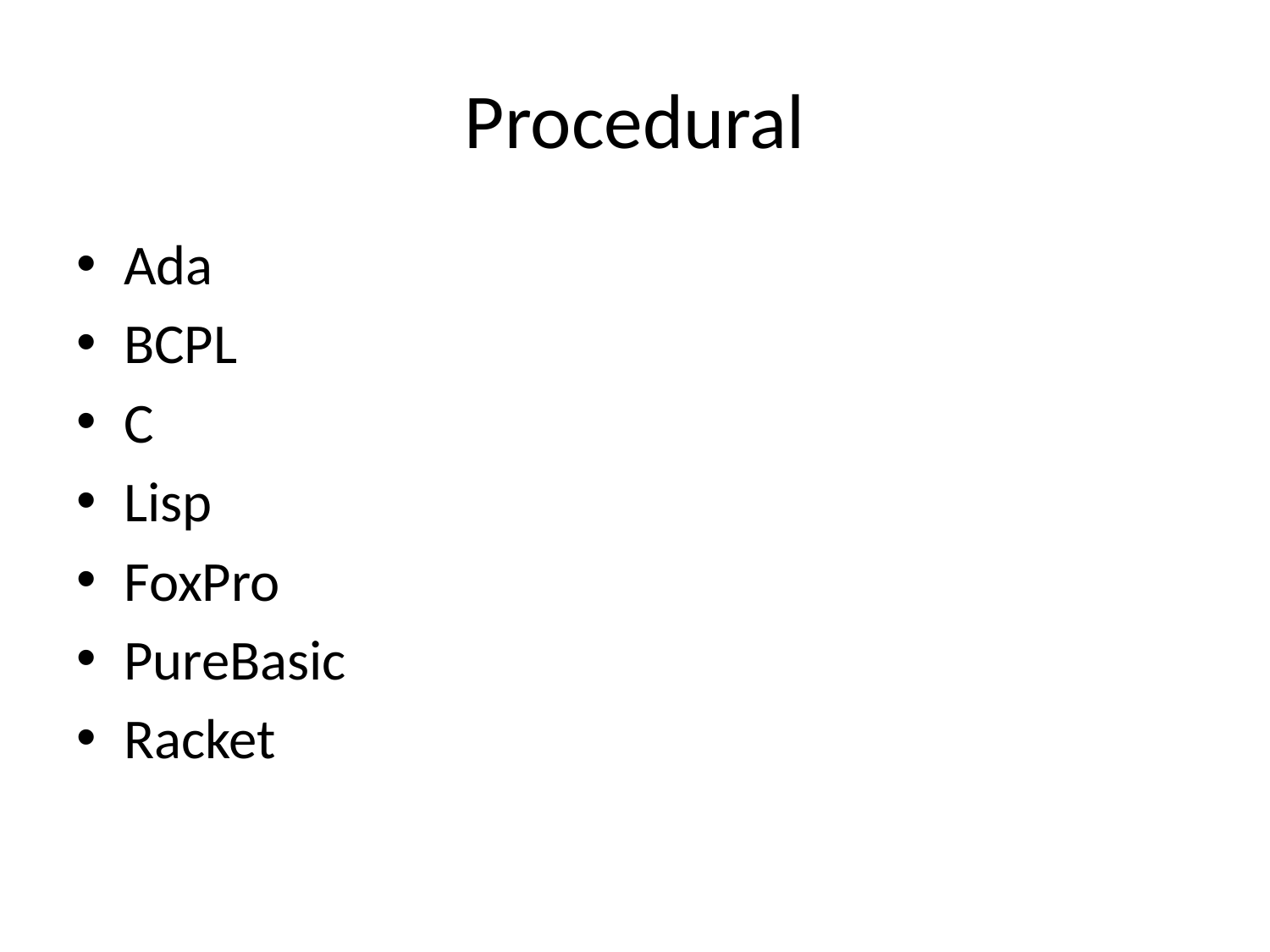

# Procedural
Ada
BCPL
C
Lisp
FoxPro
PureBasic
Racket